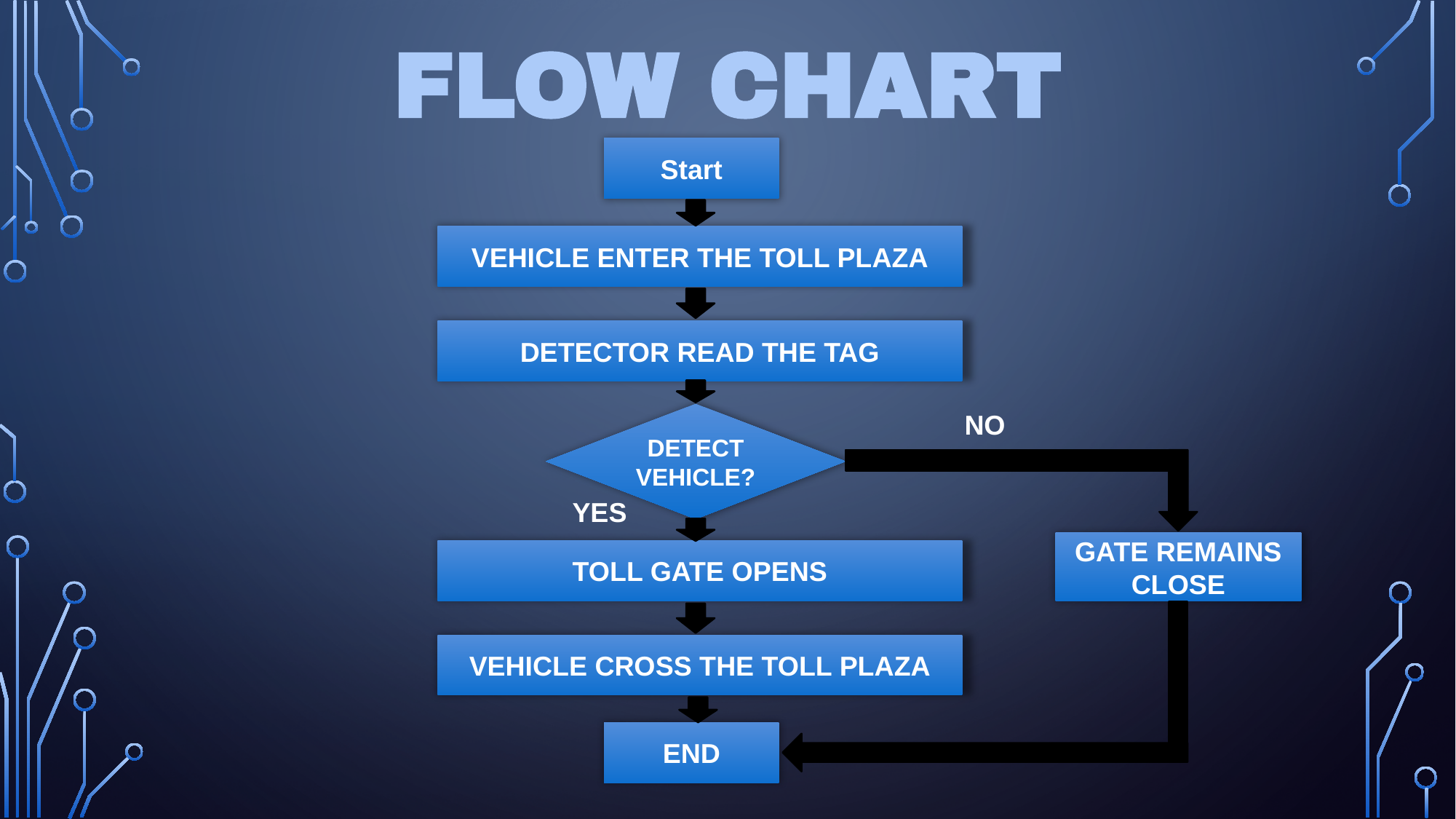

# Flow Chart
Start

VEHICLE ENTER THE TOLL PLAZA

DETECTOR READ THE TAG

NO
DETECT VEHICLE?

YES

GATE REMAINS CLOSE
TOLL GATE OPENS

VEHICLE CROSS THE TOLL PLAZA

END